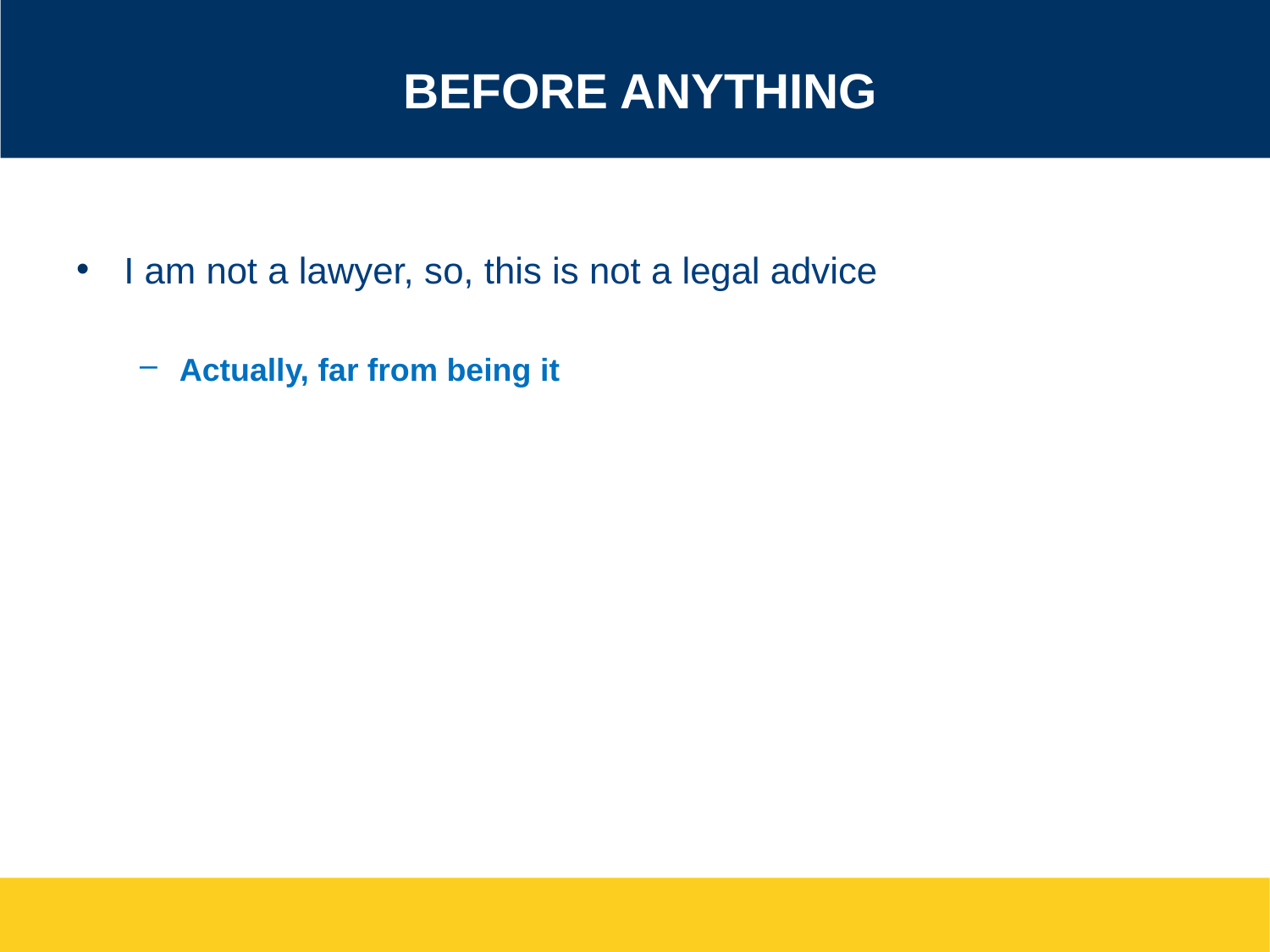

# Before Anything

I am not a lawyer, so, this is not a legal advice

Actually, far from being it